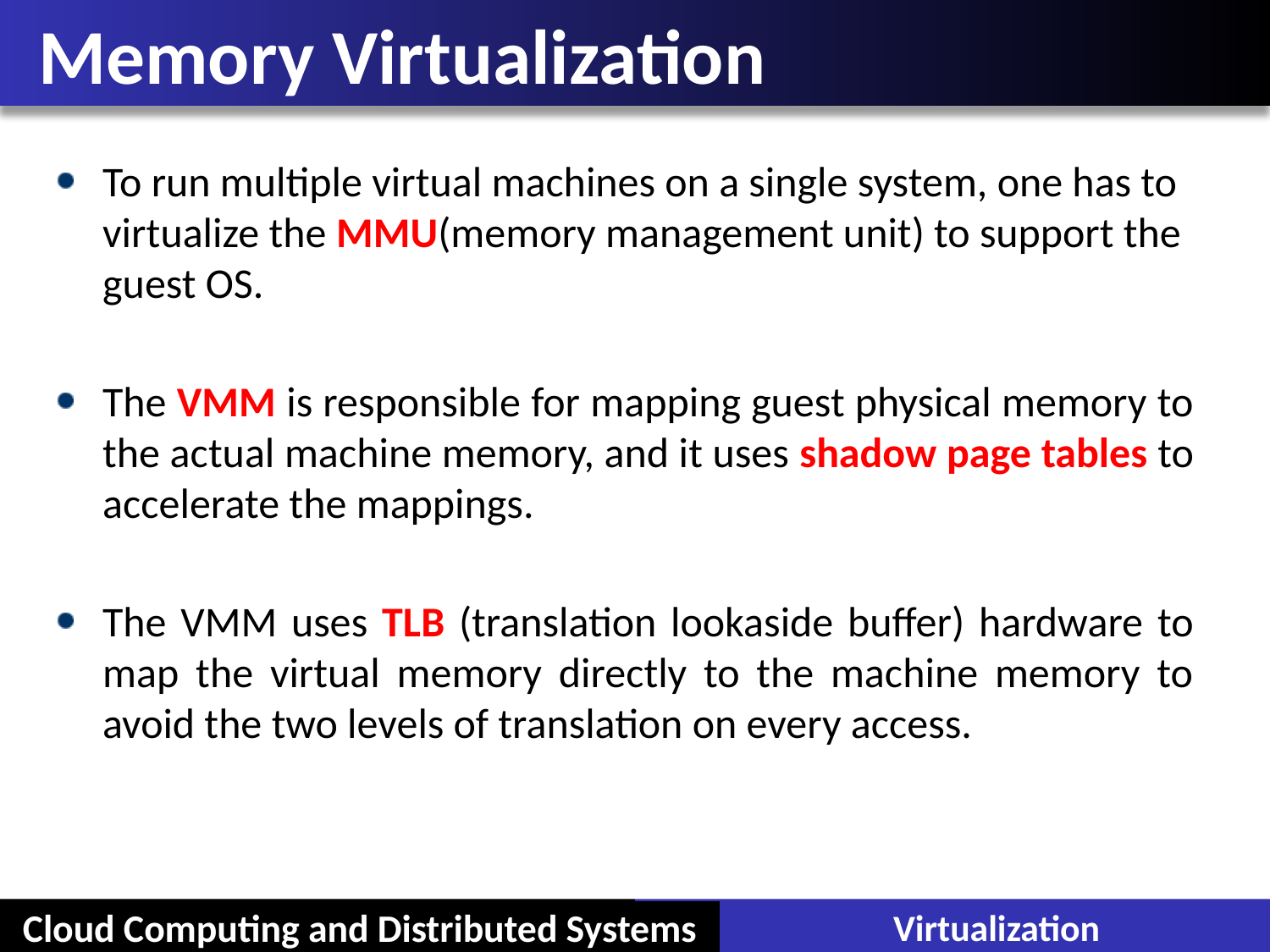

# Memory Virtualization
To run multiple virtual machines on a single system, one has to virtualize the MMU(memory management unit) to support the guest OS.

The VMM is responsible for mapping guest physical memory to the actual machine memory, and it uses shadow page tables to accelerate the mappings.

The VMM uses TLB (translation lookaside buffer) hardware to map the virtual memory directly to the machine memory to avoid the two levels of translation on every access.

Cloud Computing and Distributed Systems
Virtualization